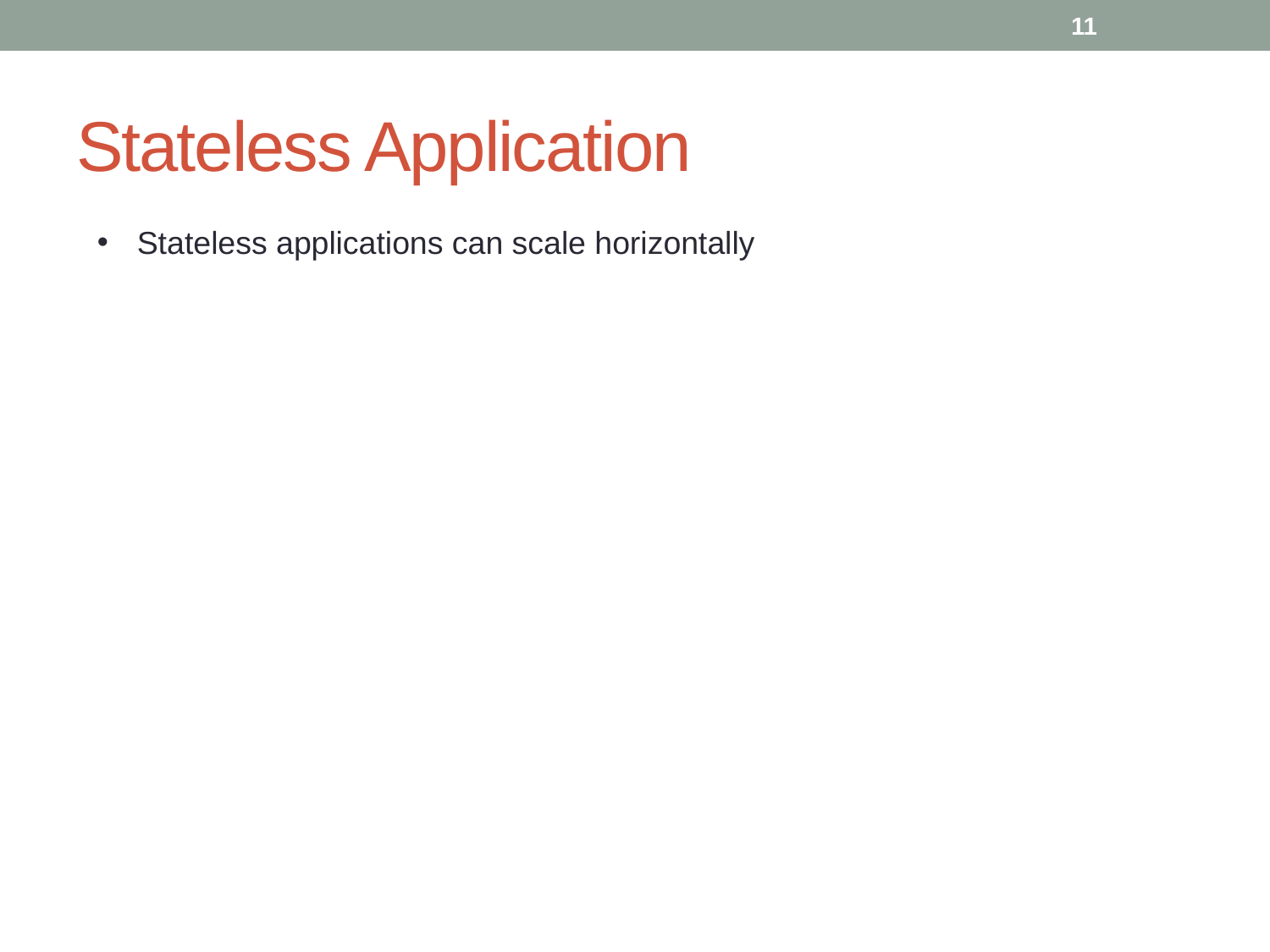

11
# Stateless Application
Stateless applications can scale horizontally